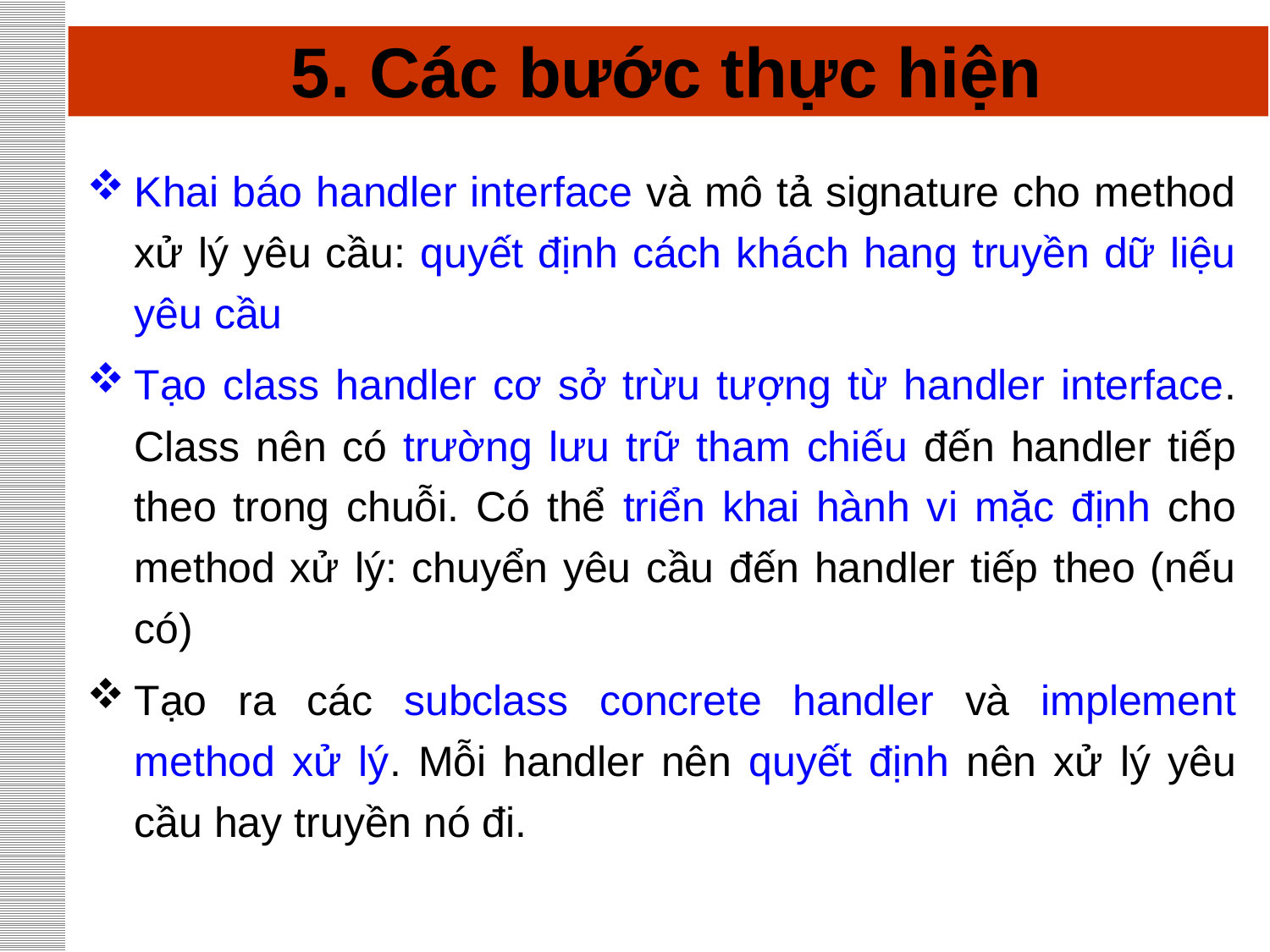

# 5. Các bước thực hiện
Khai báo handler interface và mô tả signature cho method xử lý yêu cầu: quyết định cách khách hang truyền dữ liệu yêu cầu
Tạo class handler cơ sở trừu tượng từ handler interface. Class nên có trường lưu trữ tham chiếu đến handler tiếp theo trong chuỗi. Có thể triển khai hành vi mặc định cho method xử lý: chuyển yêu cầu đến handler tiếp theo (nếu có)
Tạo ra các subclass concrete handler và implement method xử lý. Mỗi handler nên quyết định nên xử lý yêu cầu hay truyền nó đi.